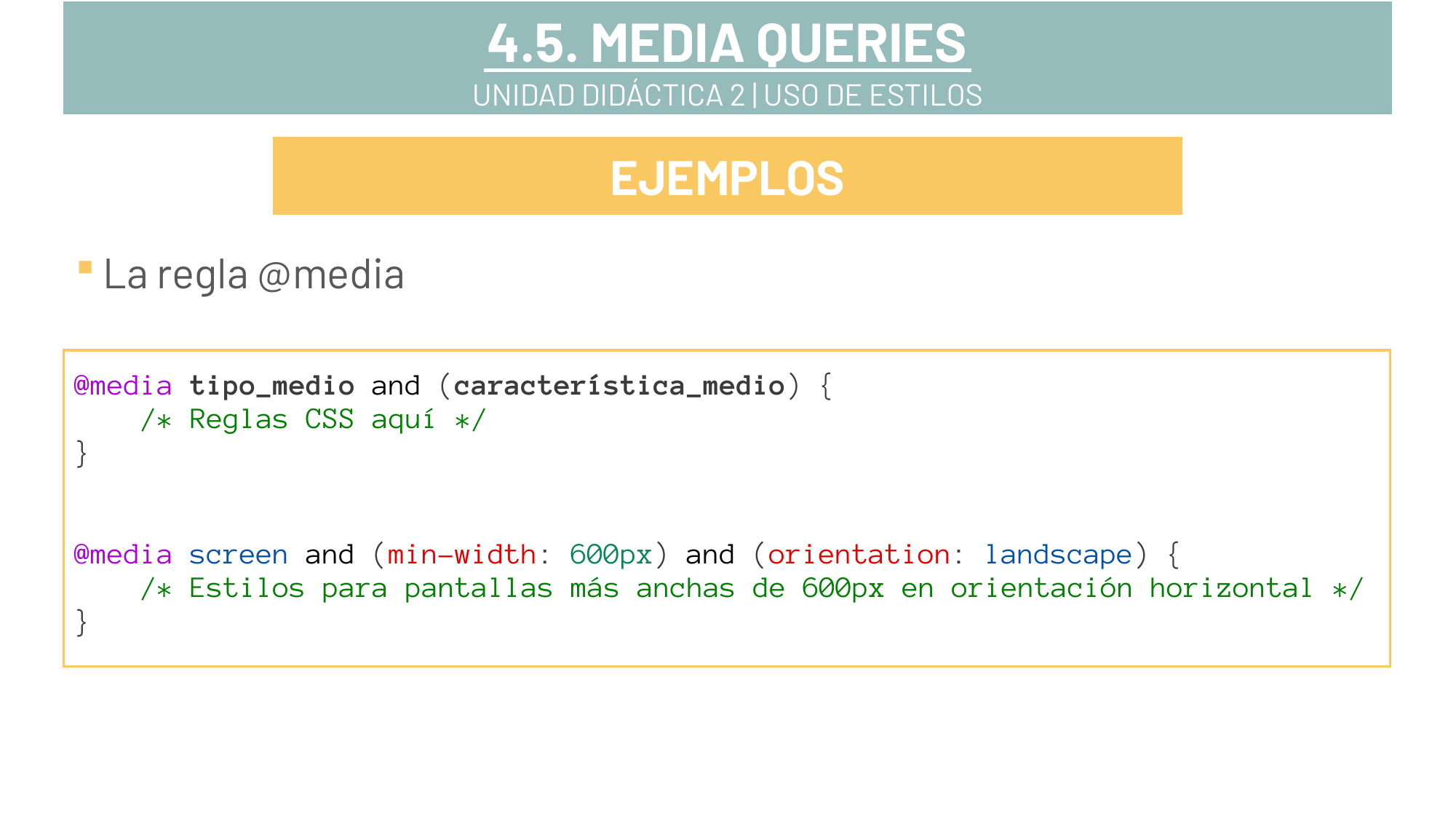

4.5. MEDIA QUERIES
UNIDAD DIDÁCTICA 2 | USO DE ESTILOS
EJEMPLOS

La regla @media

@media tipo_medio and (característica_medio) {
    /* Reglas CSS aquí */
}

@media screen and (min-width: 600px) and (orientation: landscape) {
    /* Estilos para pantallas más anchas de 600px en orientación horizontal */
}